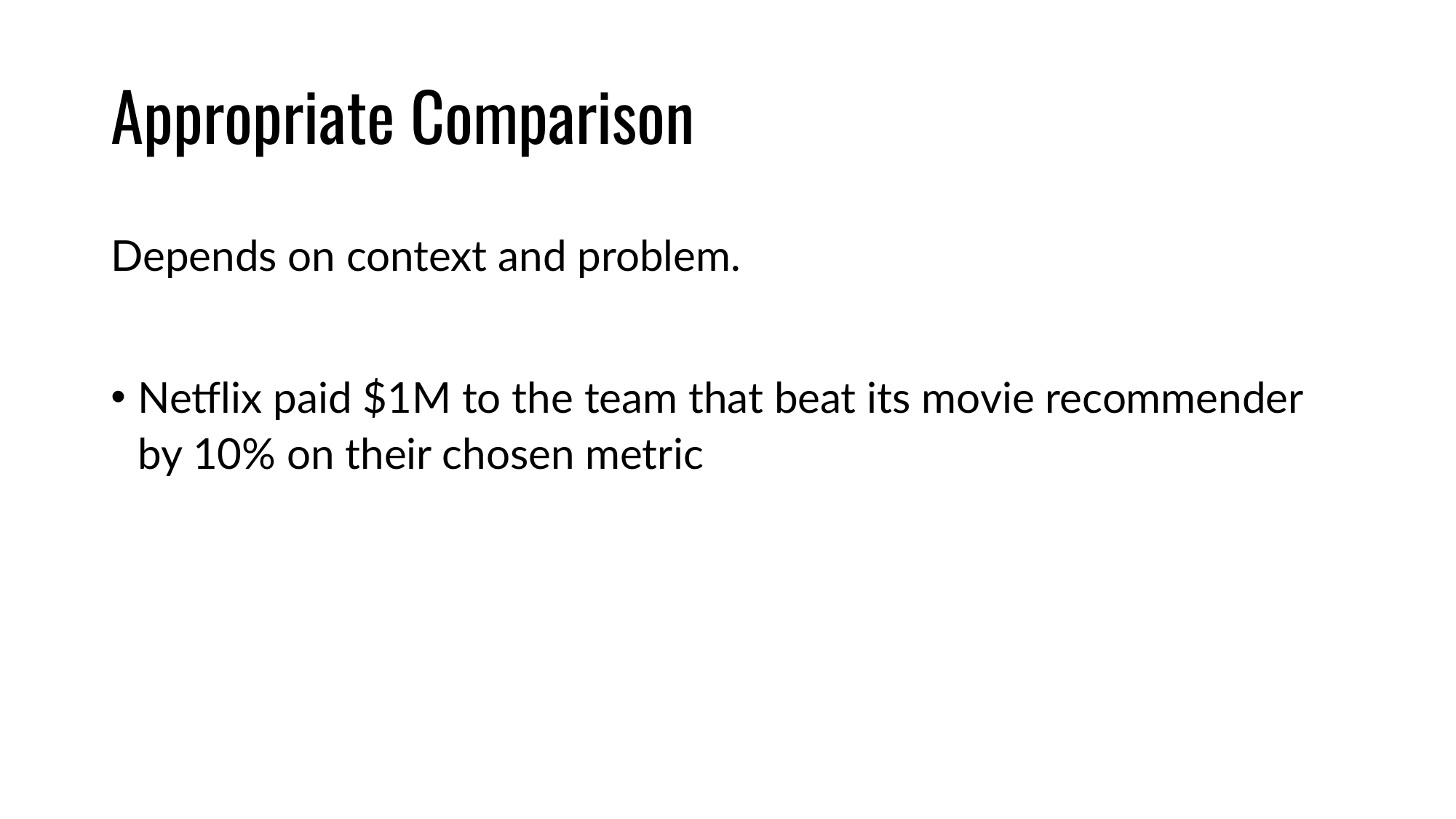

# Appropriate Comparison
Depends on context and problem.

Netflix paid $1M to the team that beat its movie recommender by 10% on their chosen metric